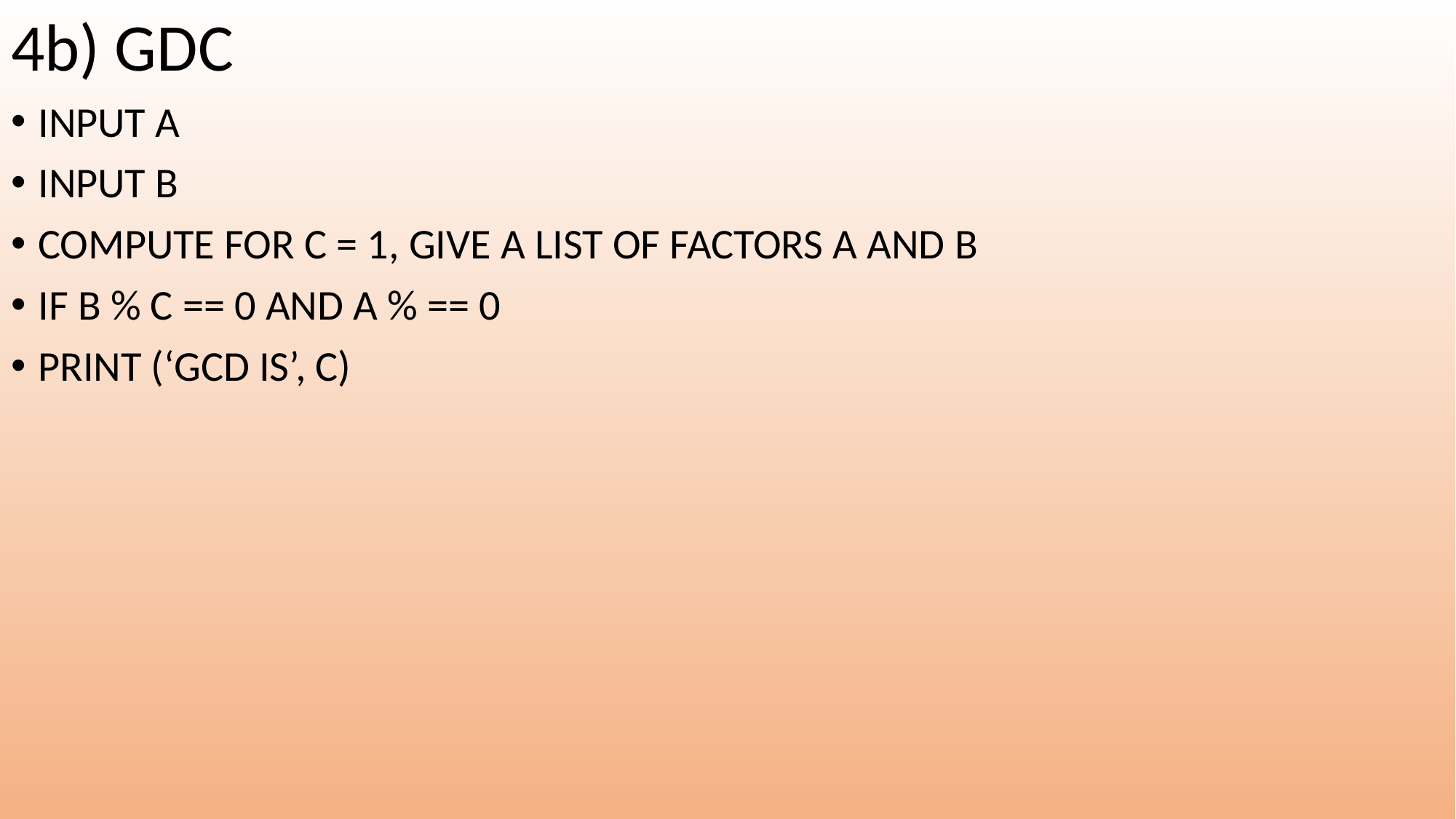

# 4b) GDC
INPUT A
INPUT B
COMPUTE FOR C = 1, GIVE A LIST OF FACTORS A AND B
IF B % C == 0 AND A % == 0
PRINT (‘GCD IS’, C)